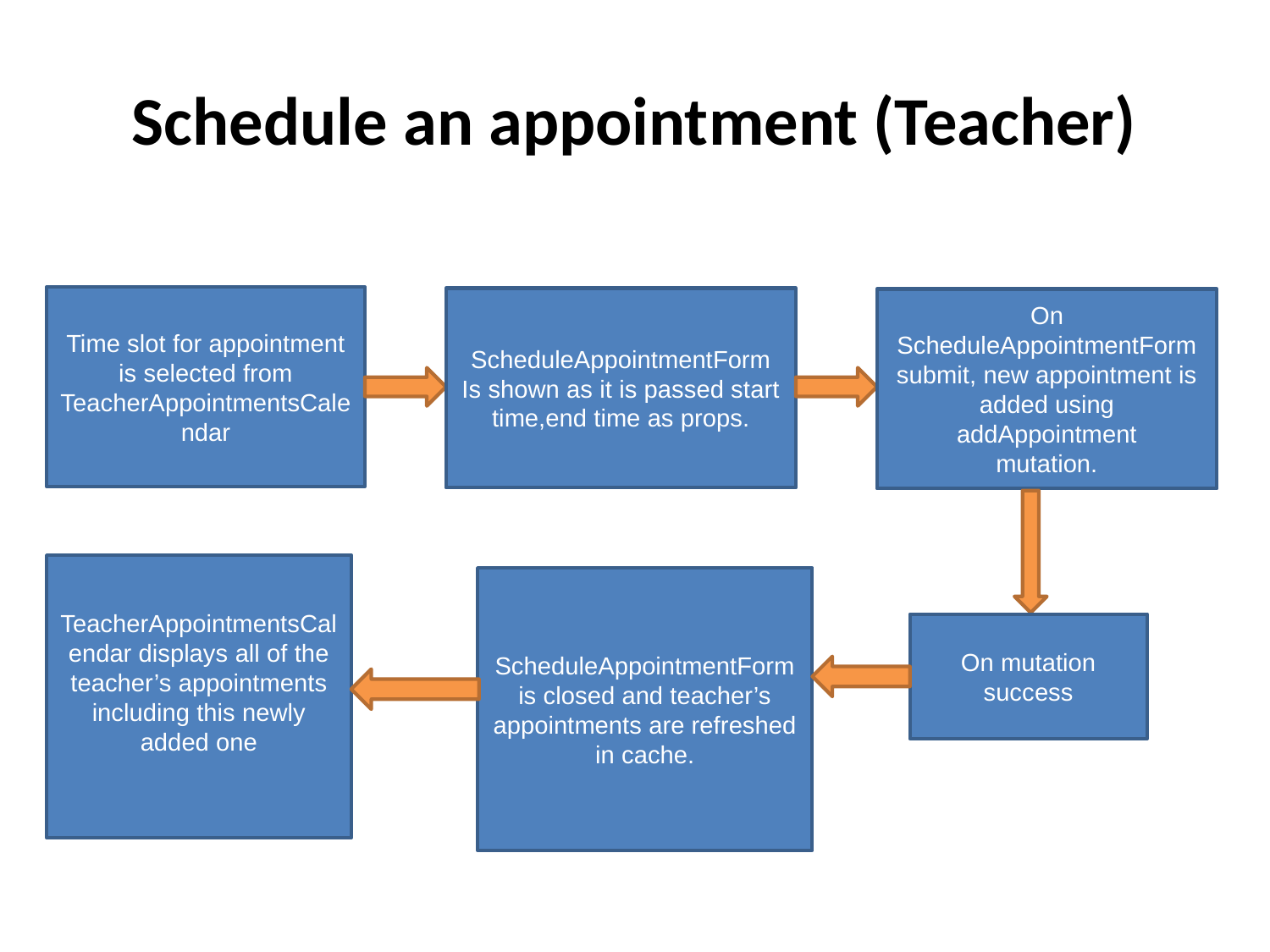

# Schedule an appointment (Teacher)
Time slot for appointment is selected from TeacherAppointmentsCalendar
ScheduleAppointmentForm
Is shown as it is passed start time,end time as props.
On ScheduleAppointmentForm
submit, new appointment is added using addAppointment
mutation.

TeacherAppointmentsCalendar displays all of the teacher’s appointments including this newly added one

ScheduleAppointmentForm
is closed and teacher’s appointments are refreshed in cache.
On mutation success